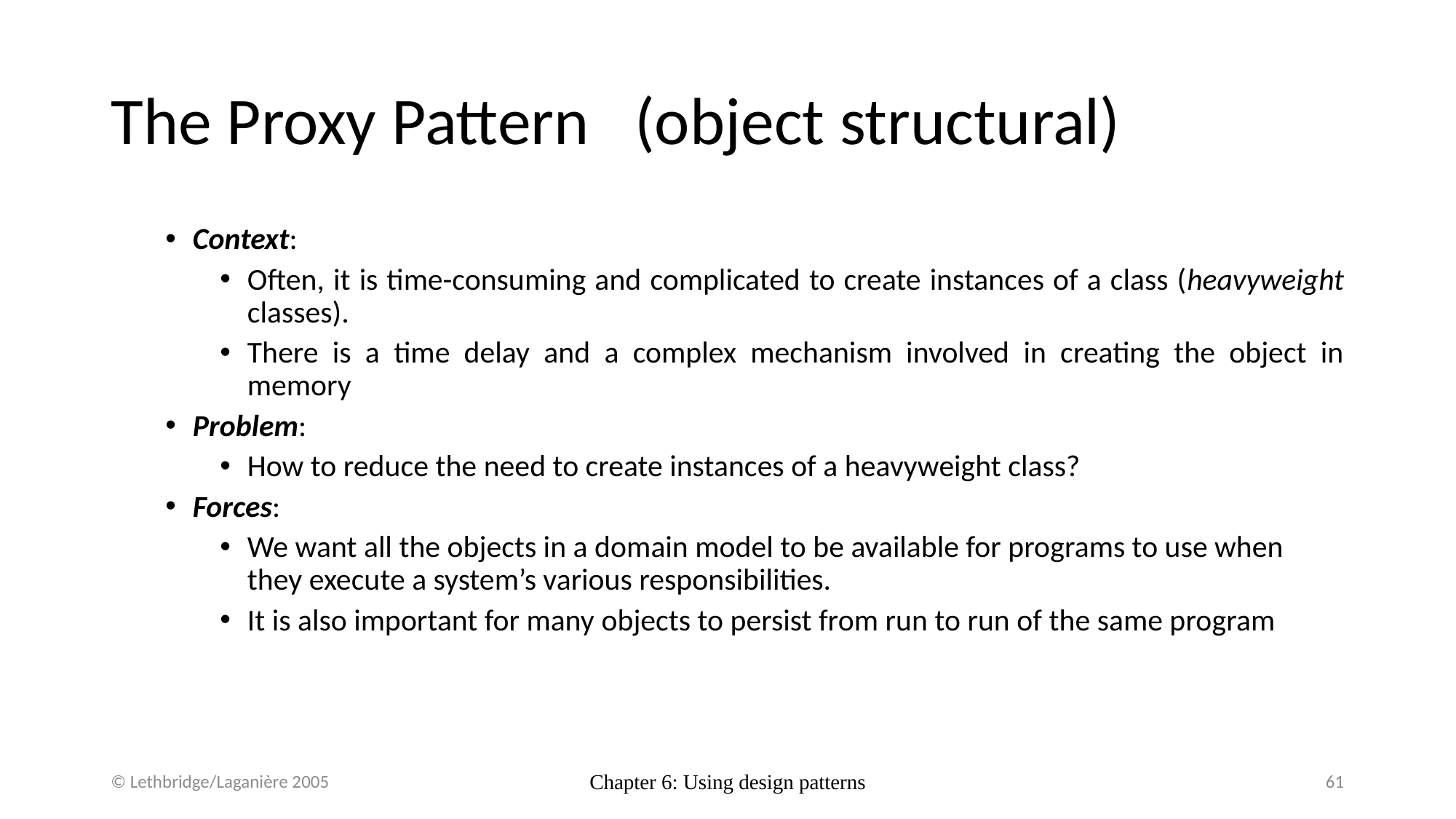

# The Proxy Pattern   (object structural)
Context:
Often, it is time-consuming and complicated to create instances of a class (heavyweight classes).
There is a time delay and a complex mechanism involved in creating the object in memory
Problem:
How to reduce the need to create instances of a heavyweight class?
Forces:
We want all the objects in a domain model to be available for programs to use when they execute a system’s various responsibilities.
It is also important for many objects to persist from run to run of the same program
© Lethbridge/Laganière 2005
Chapter 6: Using design patterns
61